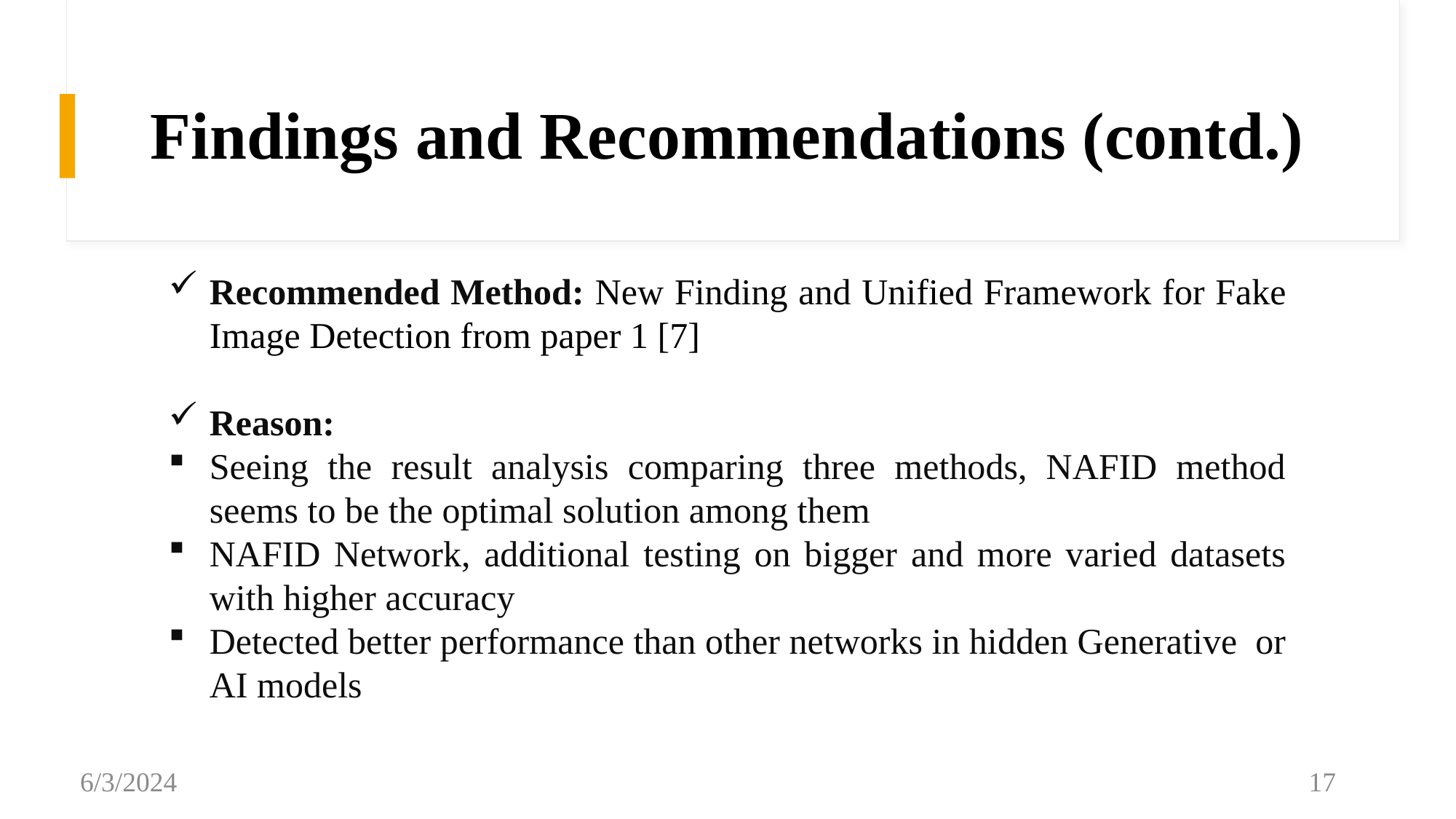

# Findings and Recommendations (contd.)
Recommended Method: New Finding and Unified Framework for Fake Image Detection from paper 1 [7]

Reason:
Seeing the result analysis comparing three methods, NAFID method seems to be the optimal solution among them
NAFID Network, additional testing on bigger and more varied datasets with higher accuracy
Detected better performance than other networks in hidden Generative  or AI models

6/3/2024
17